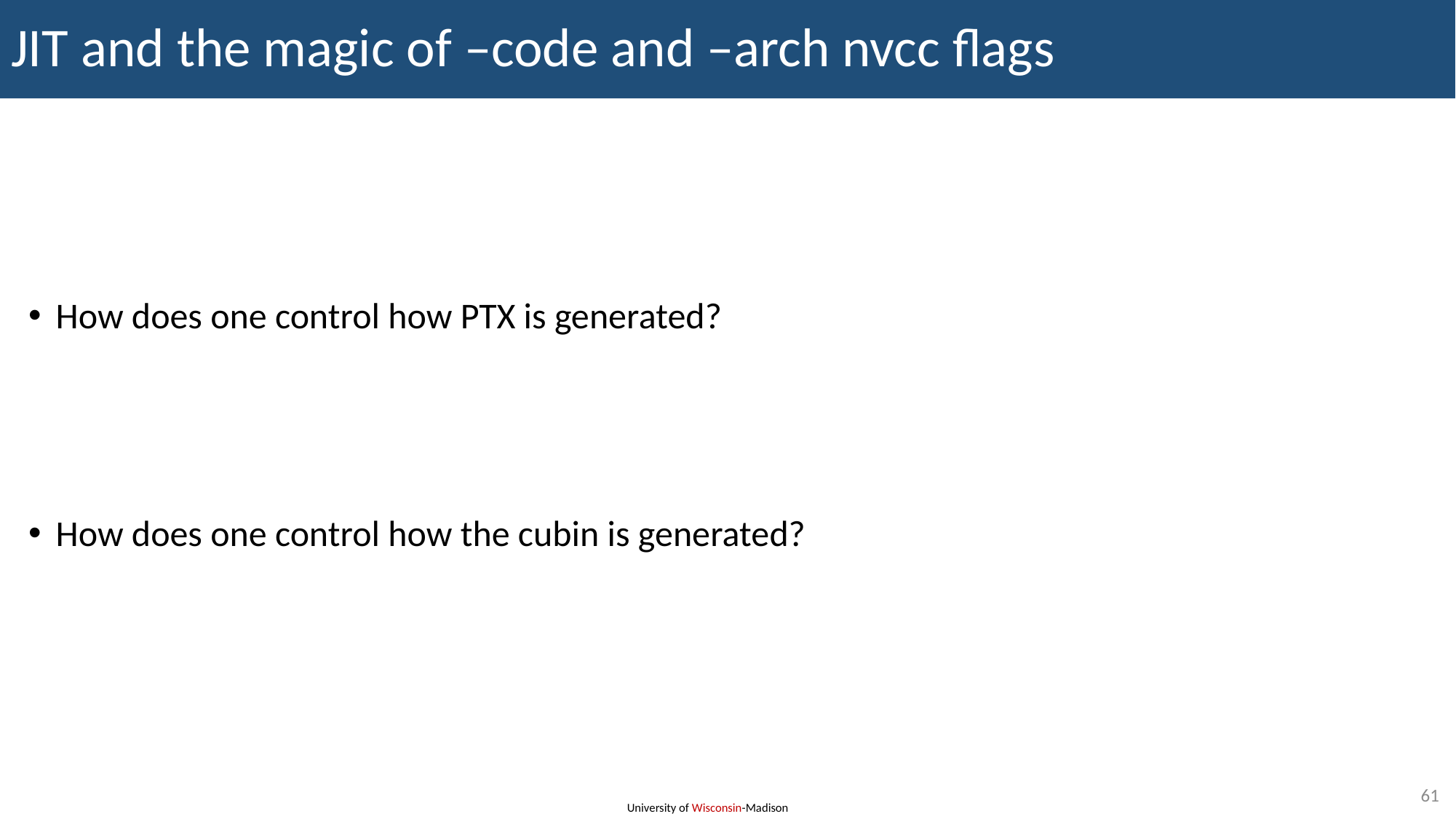

# JIT and the magic of –code and –arch nvcc flags

How does one control how PTX is generated?

How does one control how the cubin is generated?
61